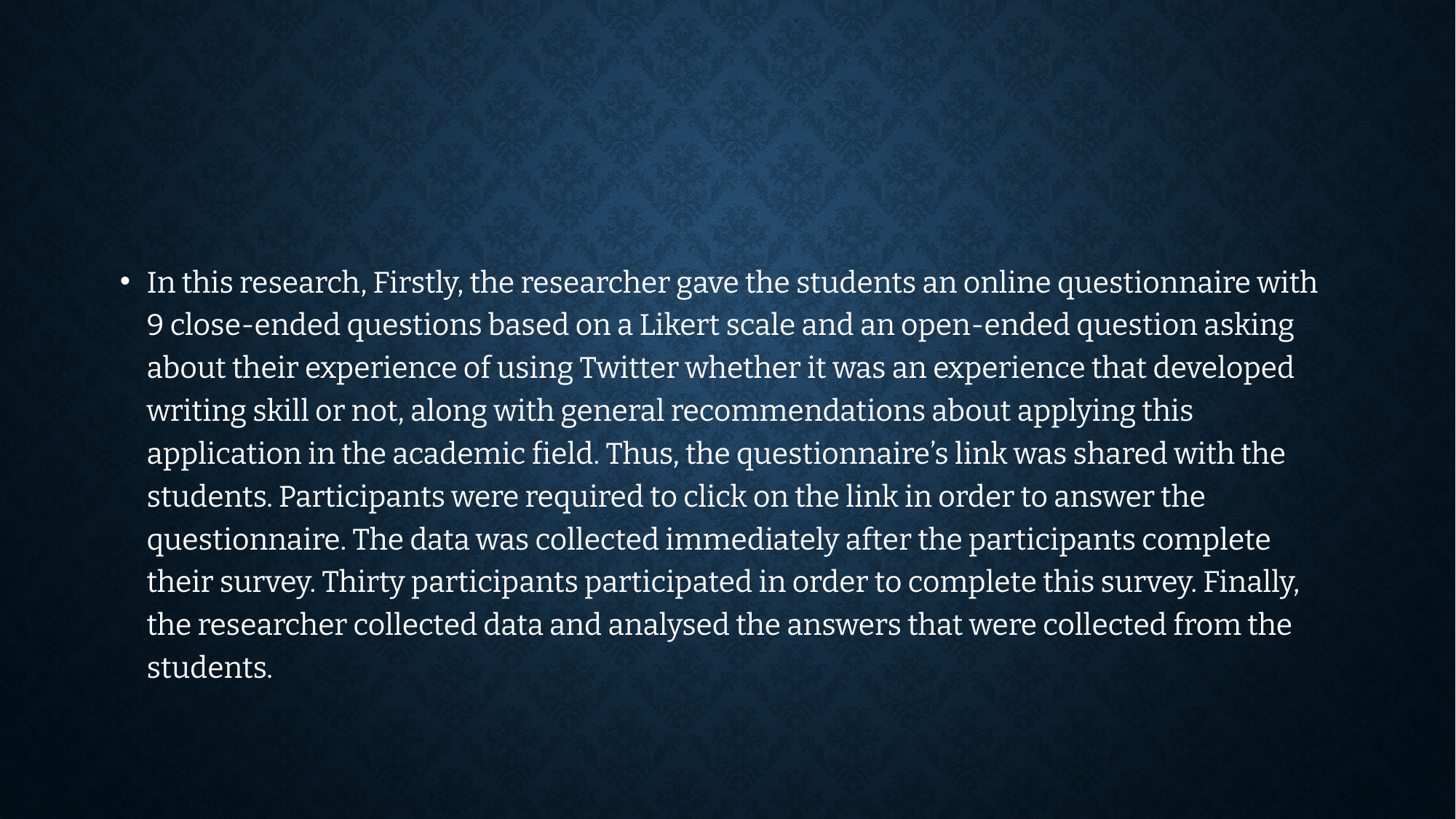

#
In this research, Firstly, the researcher gave the students an online questionnaire with 9 close-ended questions based on a Likert scale and an open-ended question asking about their experience of using Twitter whether it was an experience that developed writing skill or not, along with general recommendations about applying this application in the academic field. Thus, the questionnaire’s link was shared with the students. Participants were required to click on the link in order to answer the questionnaire. The data was collected immediately after the participants complete their survey. Thirty participants participated in order to complete this survey. Finally, the researcher collected data and analysed the answers that were collected from the students.